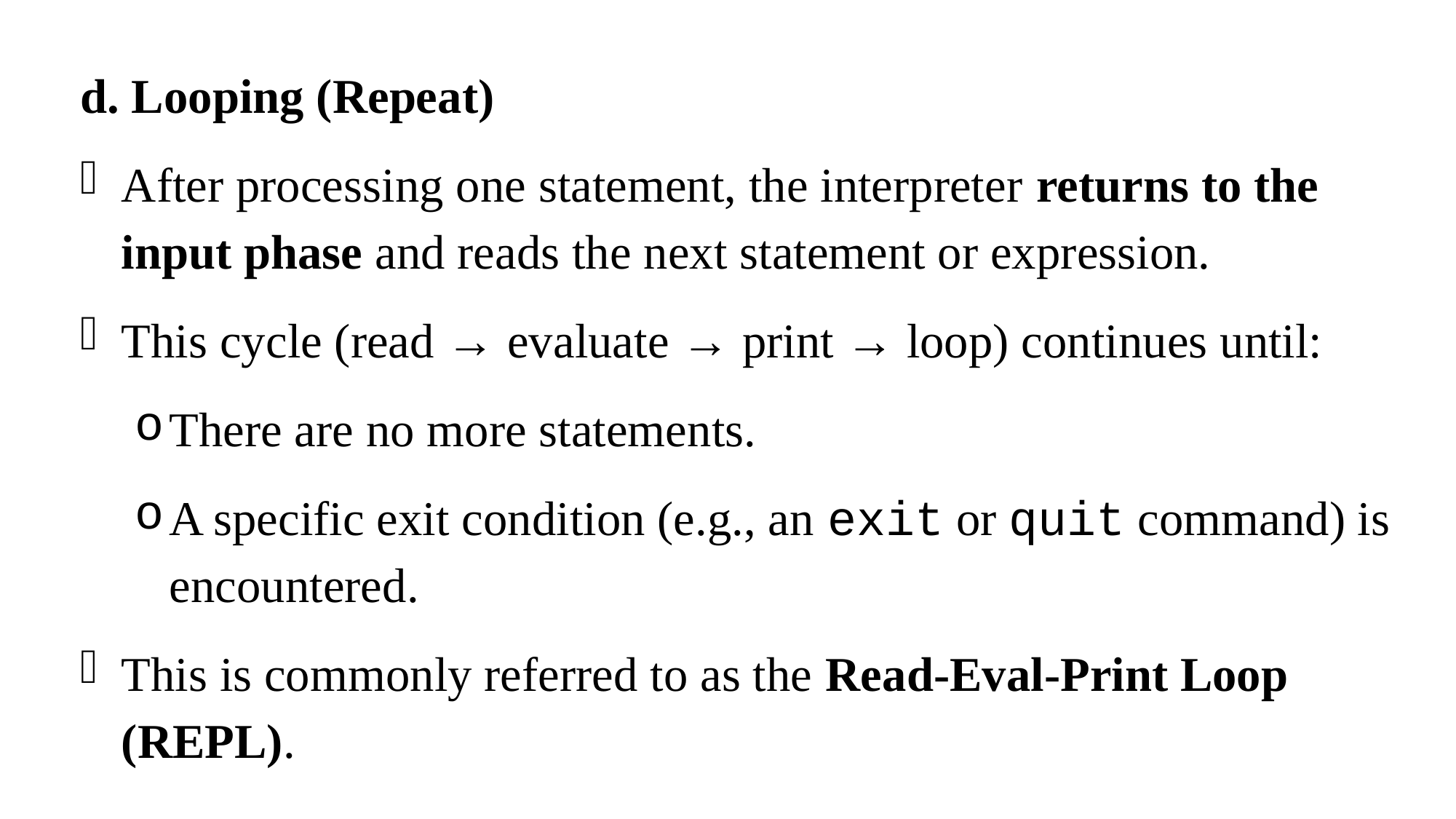

d. Looping (Repeat)
After processing one statement, the interpreter returns to the input phase and reads the next statement or expression.
This cycle (read → evaluate → print → loop) continues until:
There are no more statements.
A specific exit condition (e.g., an exit or quit command) is encountered.
This is commonly referred to as the Read-Eval-Print Loop (REPL).